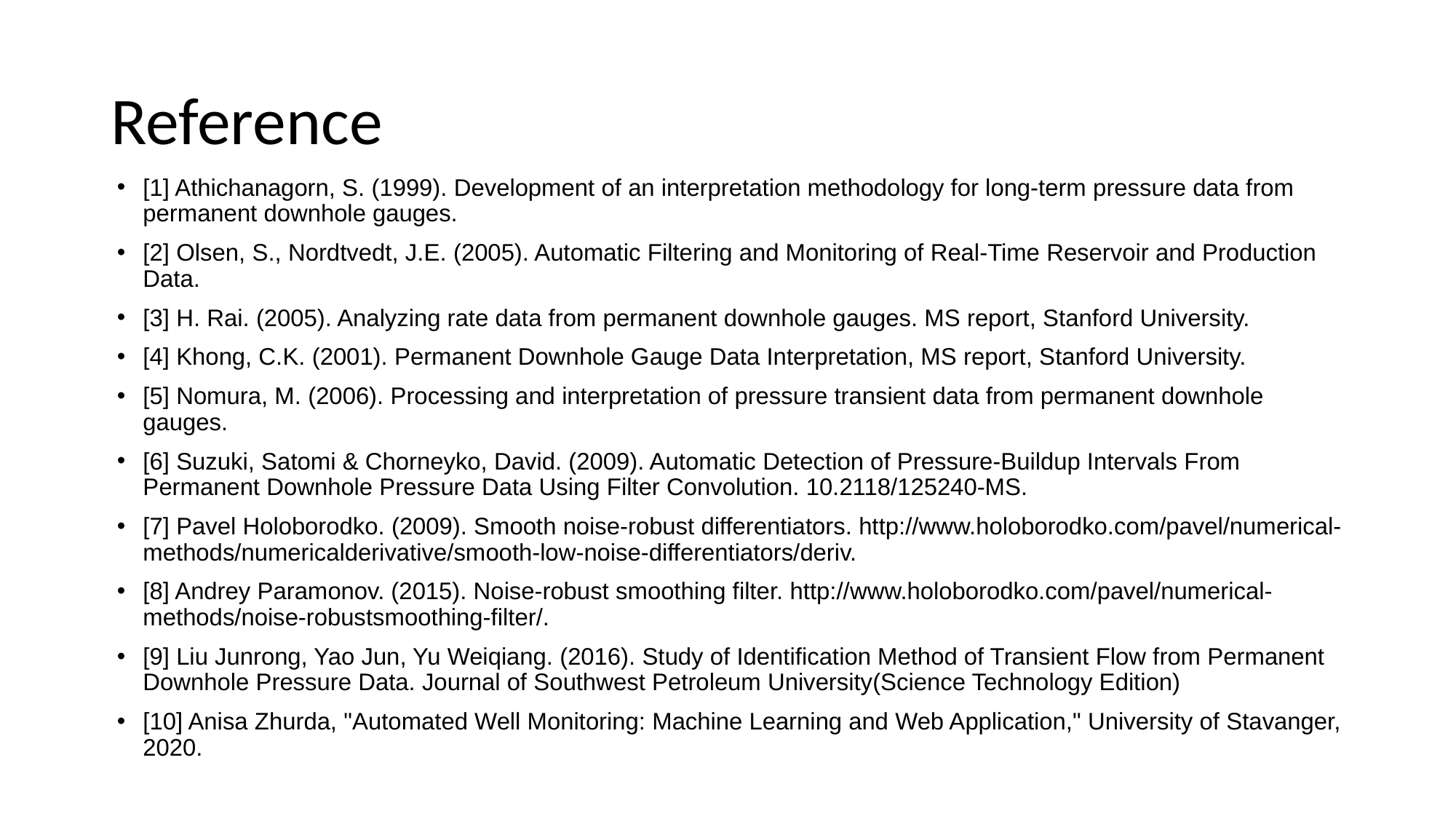

# Reference
[1] Athichanagorn, S. (1999). Development of an interpretation methodology for long-term pressure data from permanent downhole gauges.
[2] Olsen, S., Nordtvedt, J.E. (2005). Automatic Filtering and Monitoring of Real-Time Reservoir and Production Data.
[3] H. Rai. (2005). Analyzing rate data from permanent downhole gauges. MS report, Stanford University.
[4] Khong, C.K. (2001). Permanent Downhole Gauge Data Interpretation, MS report, Stanford University.
[5] Nomura, M. (2006). Processing and interpretation of pressure transient data from permanent downhole gauges.
[6] Suzuki, Satomi & Chorneyko, David. (2009). Automatic Detection of Pressure-Buildup Intervals From Permanent Downhole Pressure Data Using Filter Convolution. 10.2118/125240-MS.
[7] Pavel Holoborodko. (2009). Smooth noise-robust differentiators. http://www.holoborodko.com/pavel/numerical-methods/numericalderivative/smooth-low-noise-differentiators/deriv.
[8] Andrey Paramonov. (2015). Noise-robust smoothing filter. http://www.holoborodko.com/pavel/numerical-methods/noise-robustsmoothing-filter/.
[9] Liu Junrong, Yao Jun, Yu Weiqiang. (2016). Study of Identification Method of Transient Flow from Permanent Downhole Pressure Data. Journal of Southwest Petroleum University(Science Technology Edition)
[10] Anisa Zhurda, "Automated Well Monitoring: Machine Learning and Web Application," University of Stavanger, 2020.